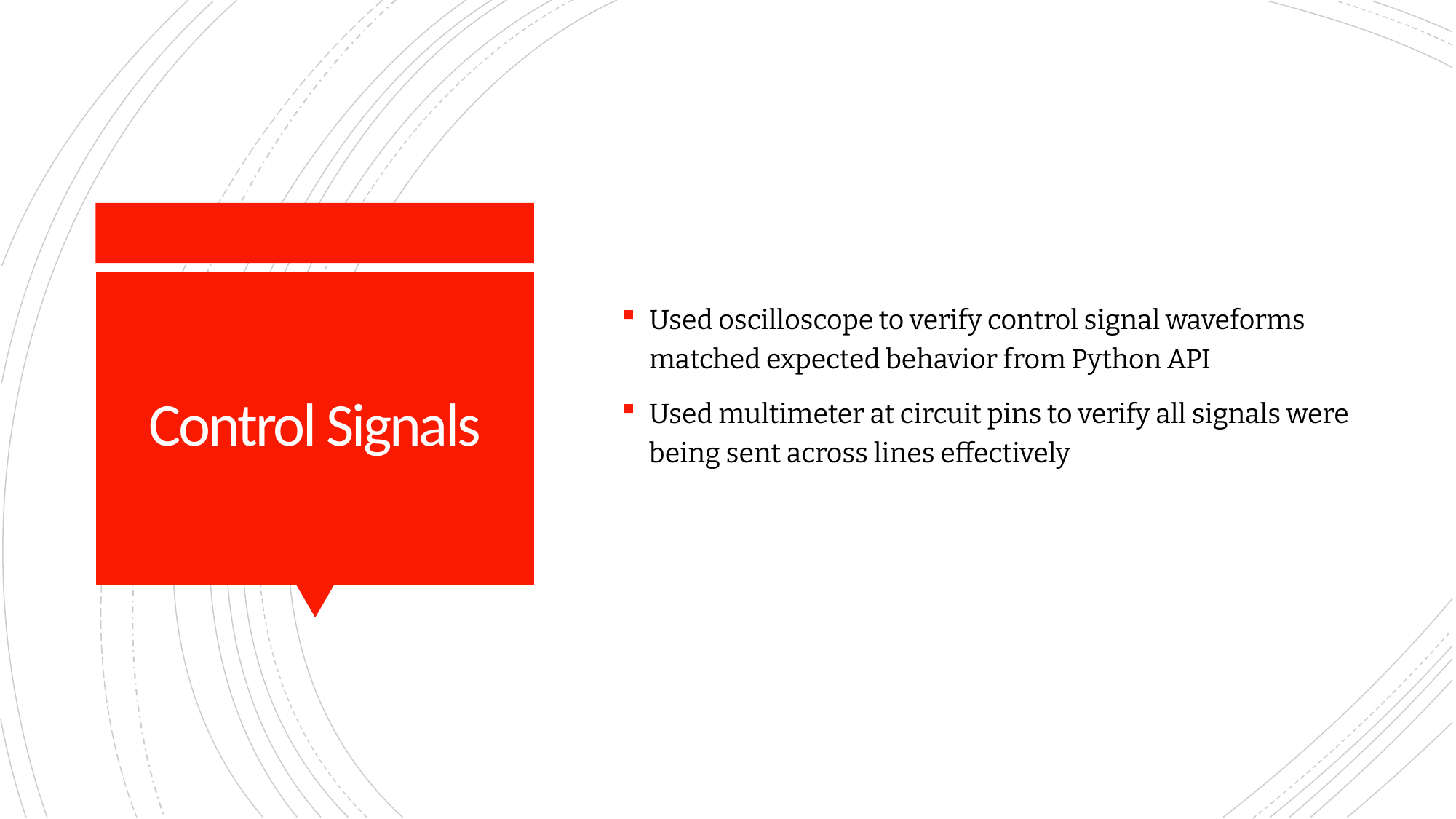

Used oscilloscope to verify control signal waveforms matched expected behavior from Python API
Used multimeter at circuit pins to verify all signals were being sent across lines effectively

# Control Signals